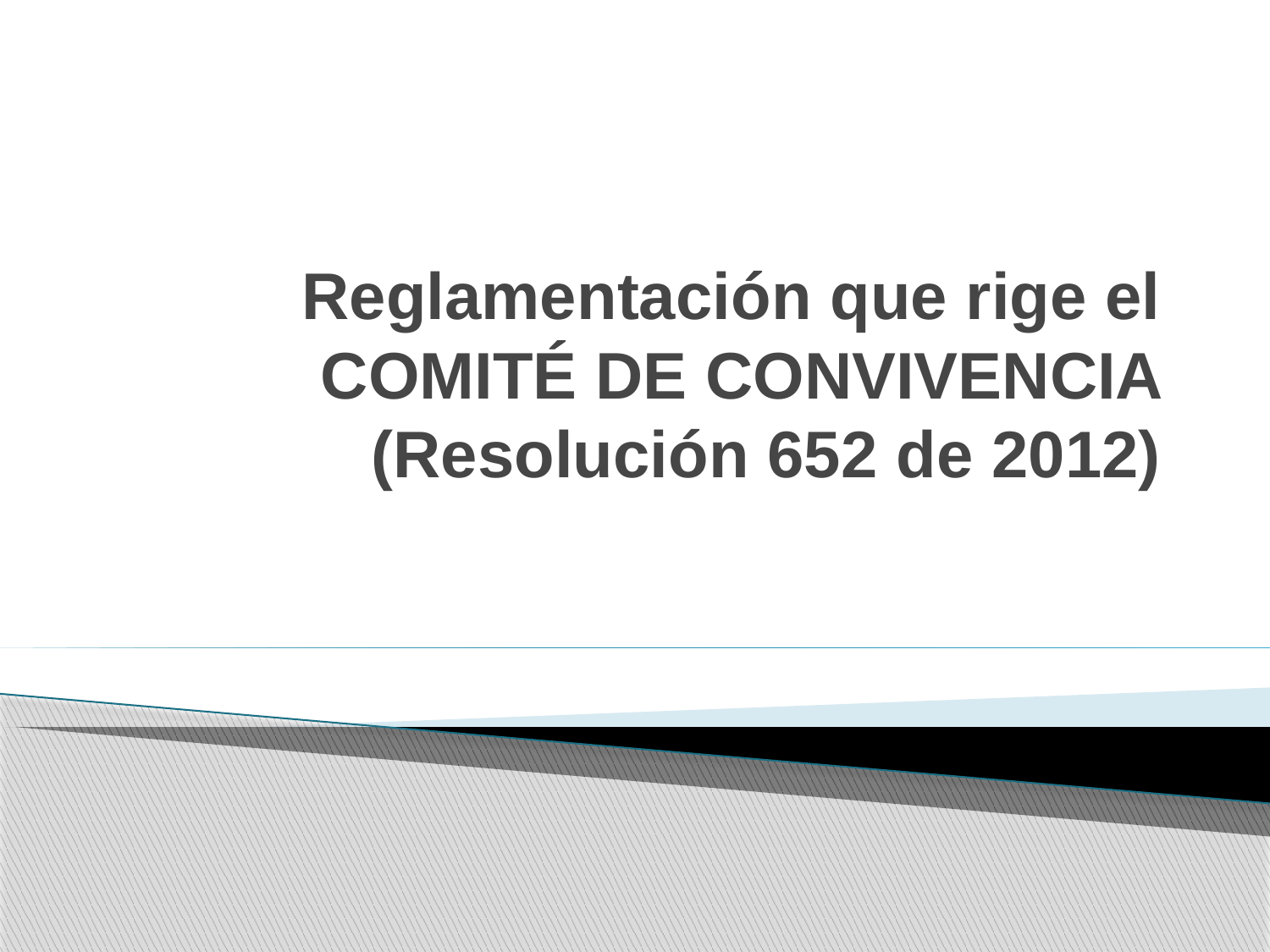

# Reglamentación que rige el COMITÉ DE CONVIVENCIA (Resolución 652 de 2012)